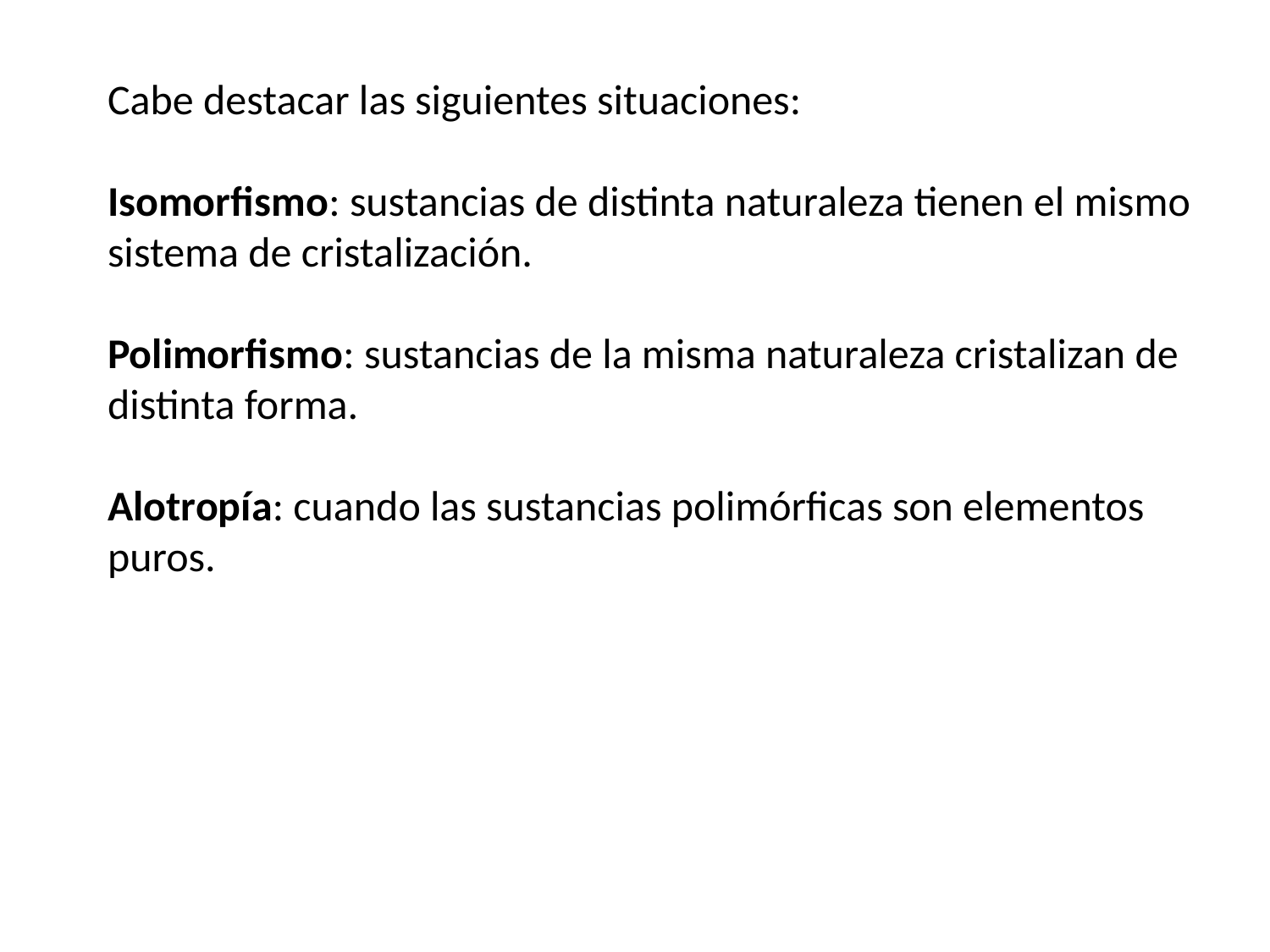

Cabe destacar las siguientes situaciones:

Isomorfismo: sustancias de distinta naturaleza tienen el mismo sistema de cristalización.

Polimorfismo: sustancias de la misma naturaleza cristalizan de distinta forma.

Alotropía: cuando las sustancias polimórficas son elementos puros.